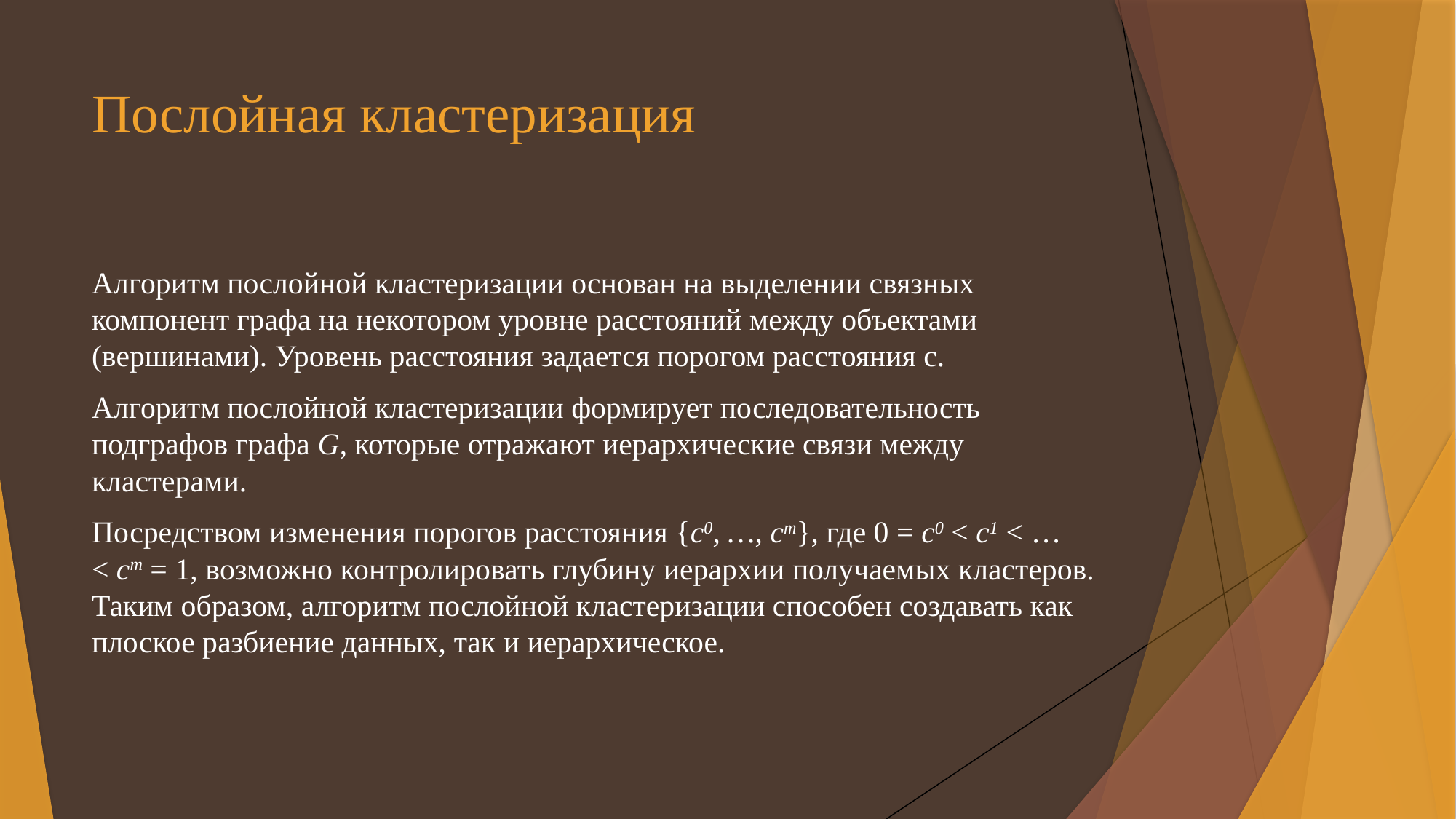

# Послойная кластеризация
Алгоритм послойной кластеризации основан на выделении связных компонент графа на некотором уровне расстояний между объектами (вершинами). Уровень расстояния задается порогом расстояния c.
Алгоритм послойной кластеризации формирует последовательность подграфов графа G, которые отражают иерархические связи между кластерами.
Посредством изменения порогов расстояния {с0, …, сm}, где 0 = с0 < с1 < …< сm = 1, возможно контролировать глубину иерархии получаемых кластеров. Таким образом, алгоритм послойной кластеризации способен создавать как плоское разбиение данных, так и иерархическое.